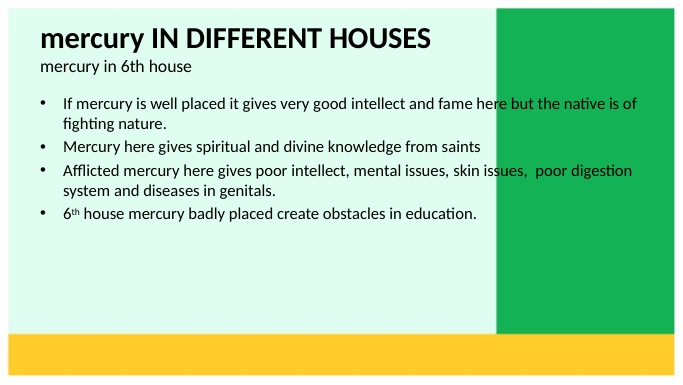

# mercury IN DIFFERENT HOUSES mercury in 6th house
If mercury is well placed it gives very good intellect and fame here but the native is of fighting nature.
Mercury here gives spiritual and divine knowledge from saints
Afflicted mercury here gives poor intellect, mental issues, skin issues,  poor digestion system and diseases in genitals.
6th house mercury badly placed create obstacles in education.